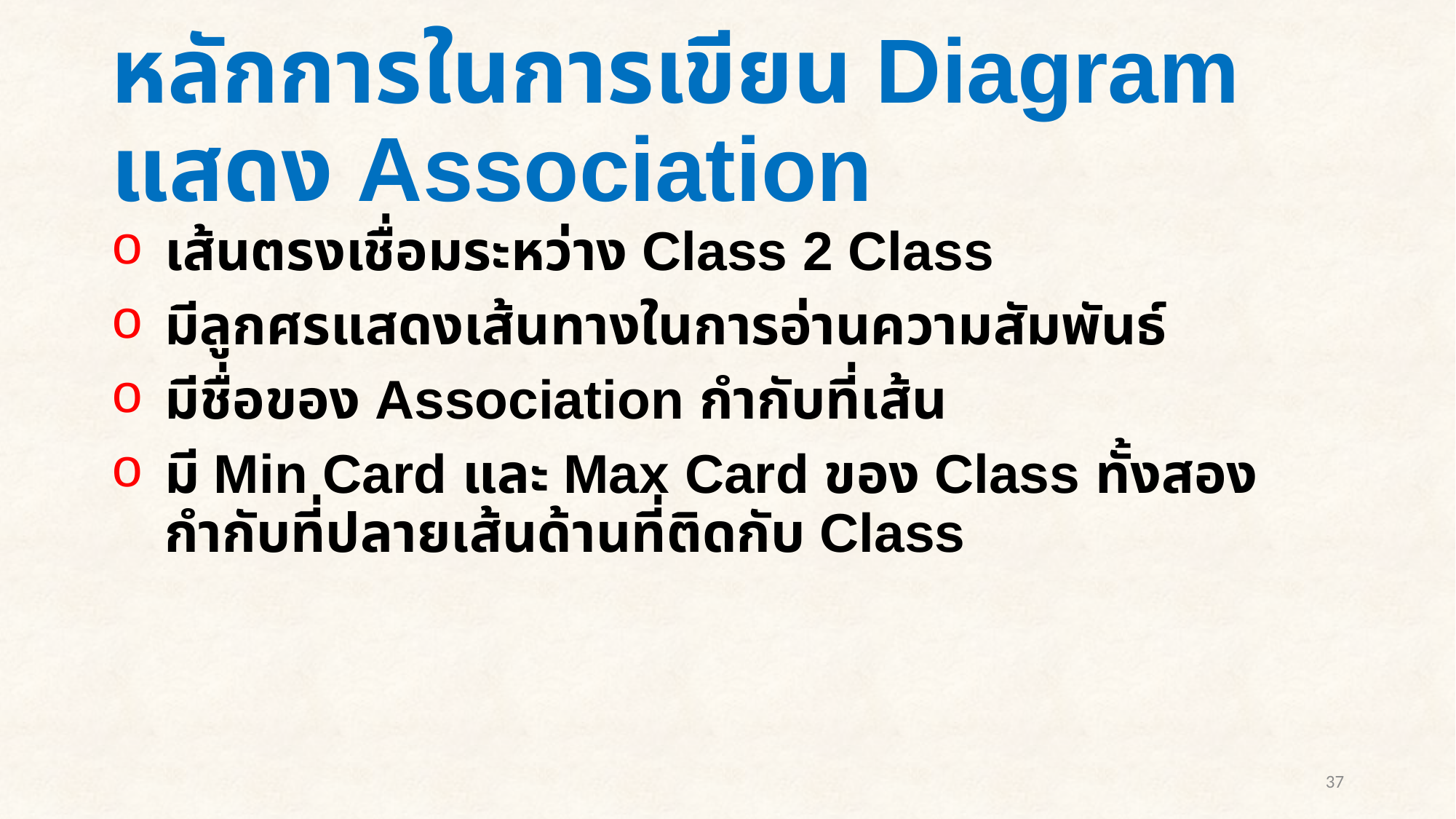

# หลักการในการเขียน Diagram แสดง Association
เส้นตรงเชื่อมระหว่าง Class 2 Class
มีลูกศรแสดงเส้นทางในการอ่านความสัมพันธ์
มีชื่อของ Association กำกับที่เส้น
มี Min Card และ Max Card ของ Class ทั้งสองกำกับที่ปลายเส้นด้านที่ติดกับ Class
37